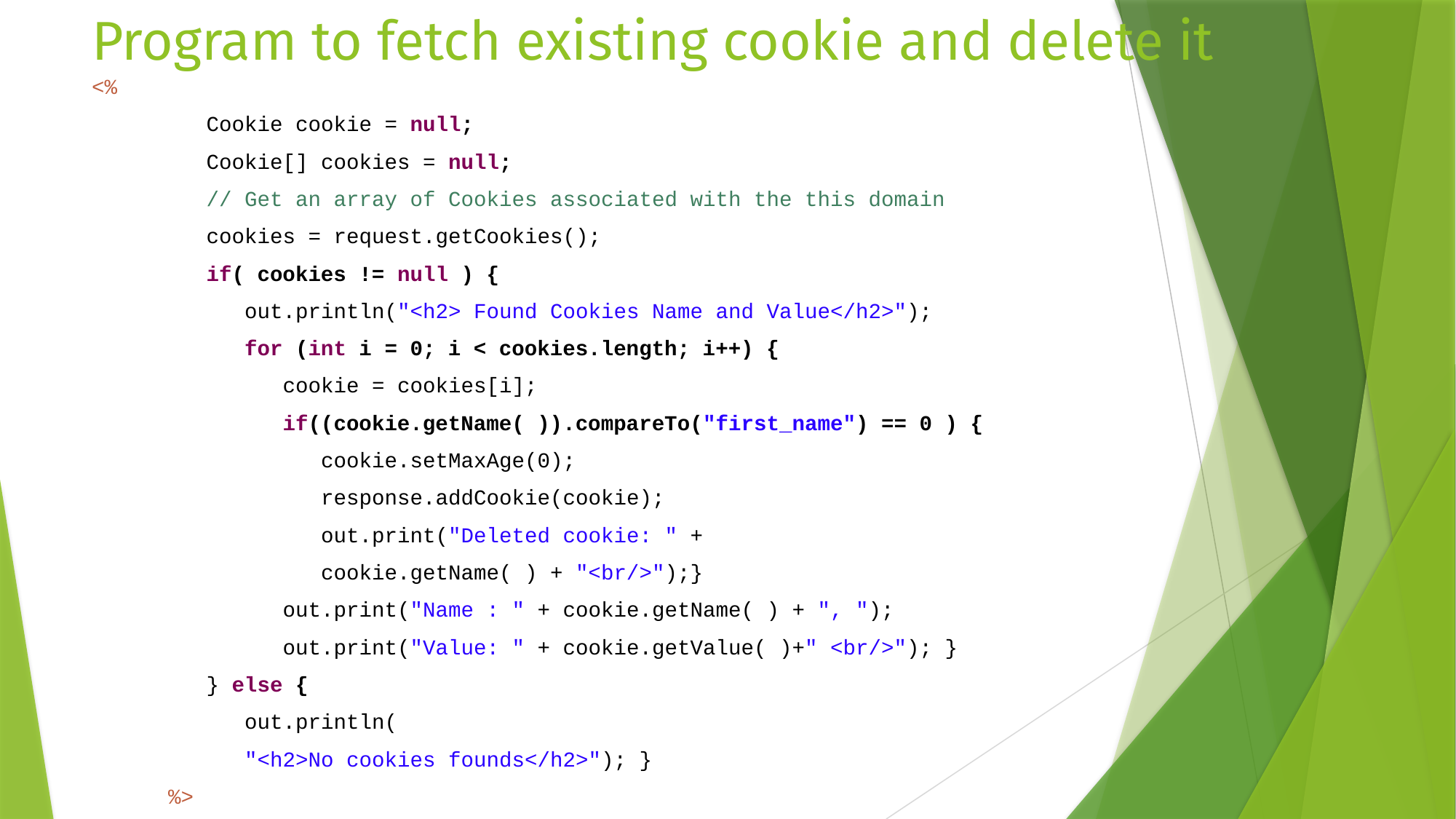

# Program to fetch existing cookie and delete it
<%
         Cookie cookie = null;
         Cookie[] cookies = null;
         // Get an array of Cookies associated with the this domain
         cookies = request.getCookies();
         if( cookies != null ) {
            out.println("<h2> Found Cookies Name and Value</h2>");
            for (int i = 0; i < cookies.length; i++) {
               cookie = cookies[i];
               if((cookie.getName( )).compareTo("first_name") == 0 ) {
                  cookie.setMaxAge(0);
                  response.addCookie(cookie);
                  out.print("Deleted cookie: " +
                  cookie.getName( ) + "<br/>");}
               out.print("Name : " + cookie.getName( ) + ", ");
               out.print("Value: " + cookie.getValue( )+" <br/>"); }
         } else {
            out.println(
            "<h2>No cookies founds</h2>"); }
      %>